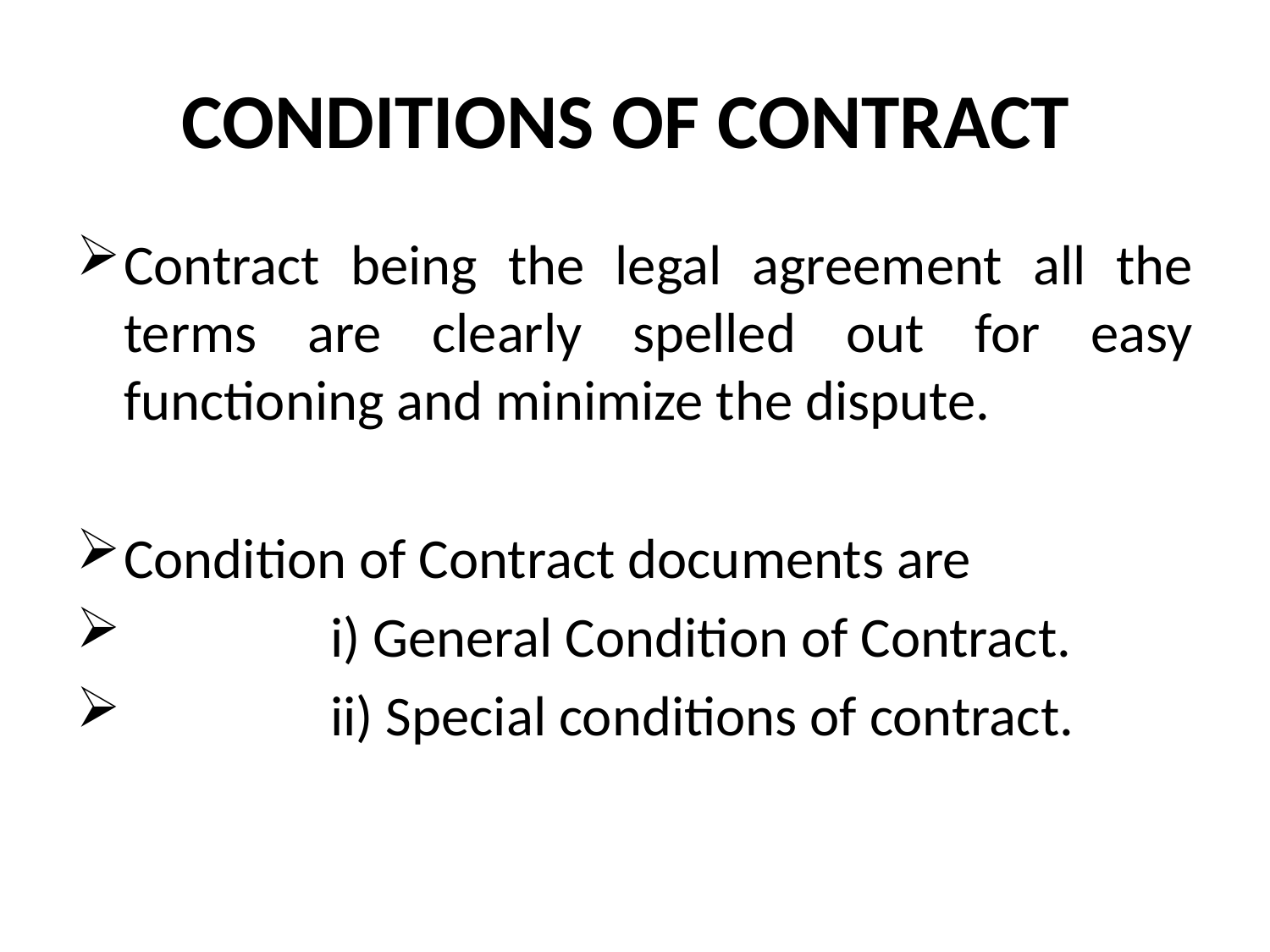

# CONDITIONS OF CONTRACT
Contract being the legal agreement all the terms are clearly spelled out for easy functioning and minimize the dispute.

Condition of Contract documents are
		i) General Condition of Contract.
		ii) Special conditions of contract.